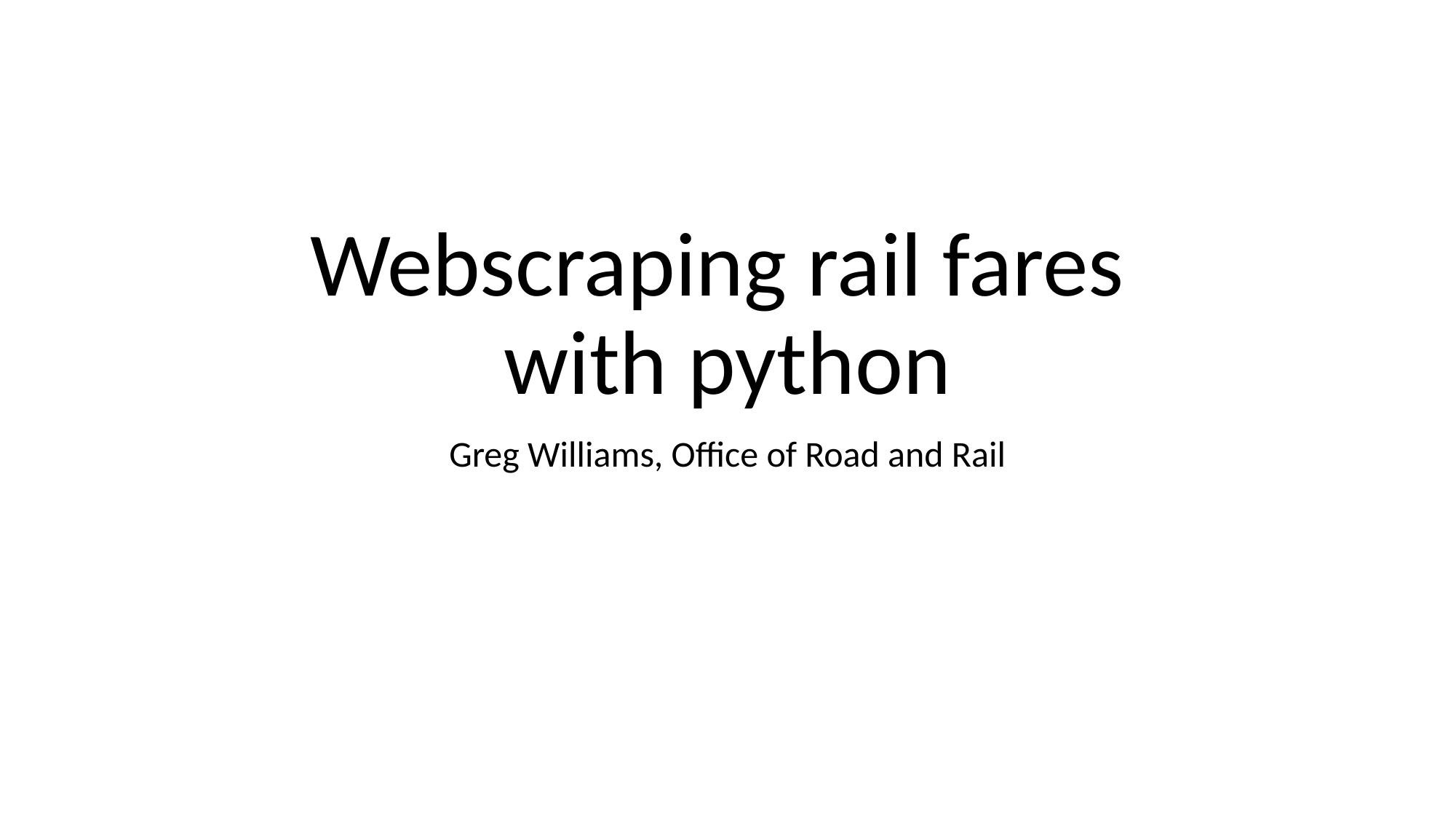

# Webscraping rail fares with python
Greg Williams, Office of Road and Rail